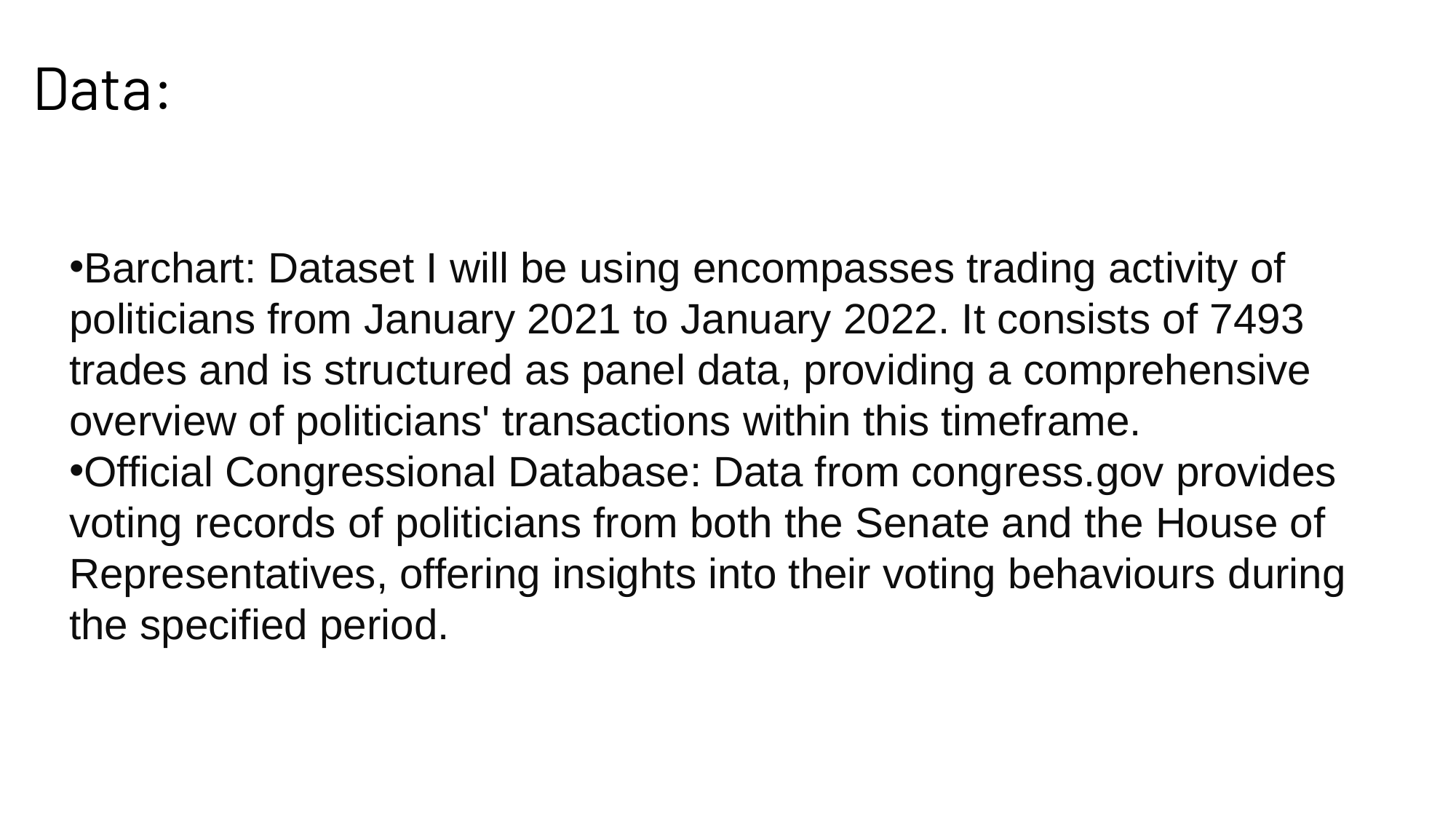

# Data:
Barchart: Dataset I will be using encompasses trading activity of politicians from January 2021 to January 2022. It consists of 7493 trades and is structured as panel data, providing a comprehensive overview of politicians' transactions within this timeframe.
Official Congressional Database: Data from congress.gov provides voting records of politicians from both the Senate and the House of Representatives, offering insights into their voting behaviours during the specified period.